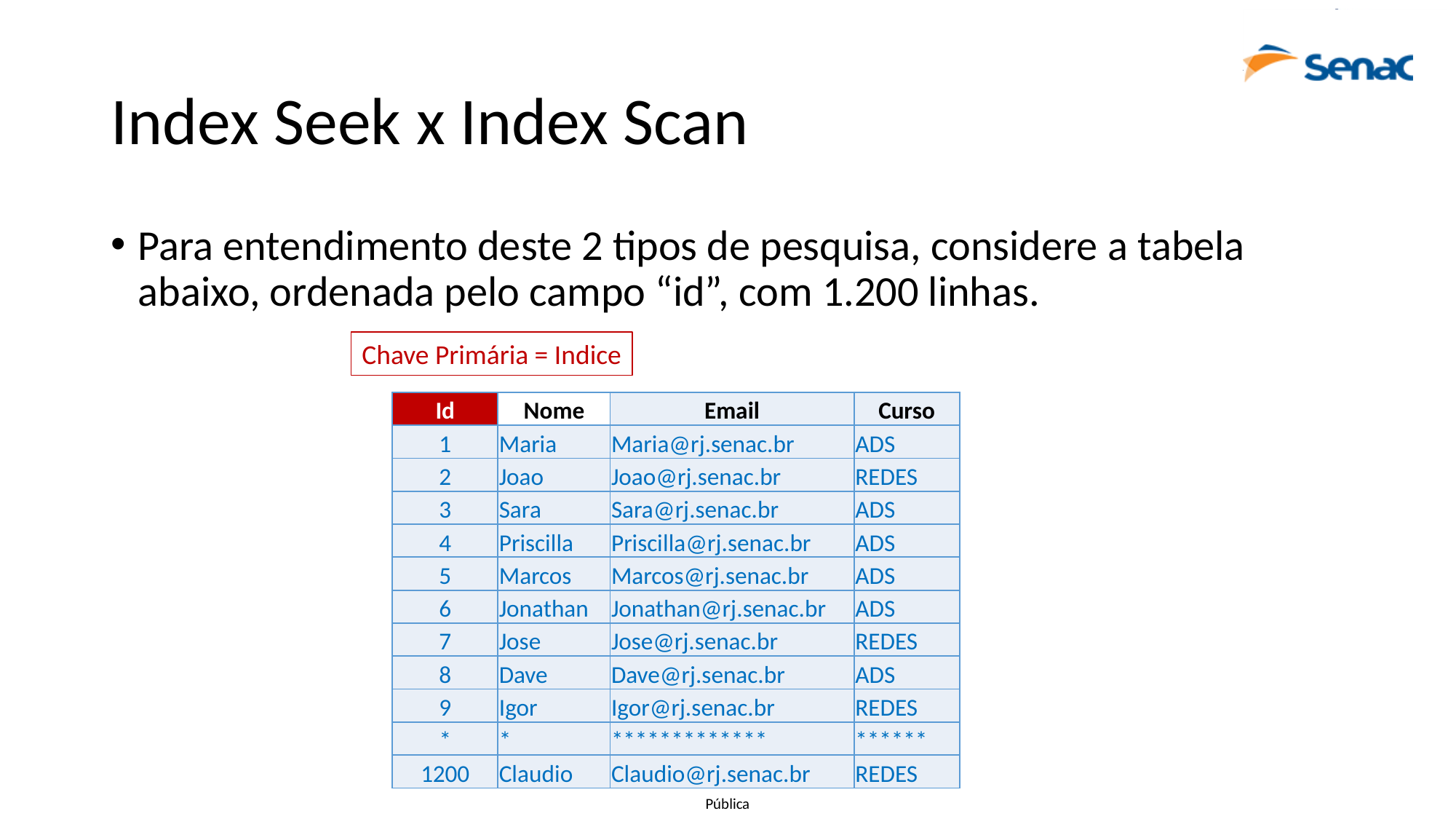

# Index Seek x Index Scan
Para entendimento deste 2 tipos de pesquisa, considere a tabela abaixo, ordenada pelo campo “id”, com 1.200 linhas.
Chave Primária = Indice
| Id | Nome | Email | Curso |
| --- | --- | --- | --- |
| 1 | Maria | Maria@rj.senac.br | ADS |
| 2 | Joao | Joao@rj.senac.br | REDES |
| 3 | Sara | Sara@rj.senac.br | ADS |
| 4 | Priscilla | Priscilla@rj.senac.br | ADS |
| 5 | Marcos | Marcos@rj.senac.br | ADS |
| 6 | Jonathan | Jonathan@rj.senac.br | ADS |
| 7 | Jose | Jose@rj.senac.br | REDES |
| 8 | Dave | Dave@rj.senac.br | ADS |
| 9 | Igor | Igor@rj.senac.br | REDES |
| \* | \* | \*\*\*\*\*\*\*\*\*\*\*\*\* | \*\*\*\*\*\* |
| 1200 | Claudio | Claudio@rj.senac.br | REDES |